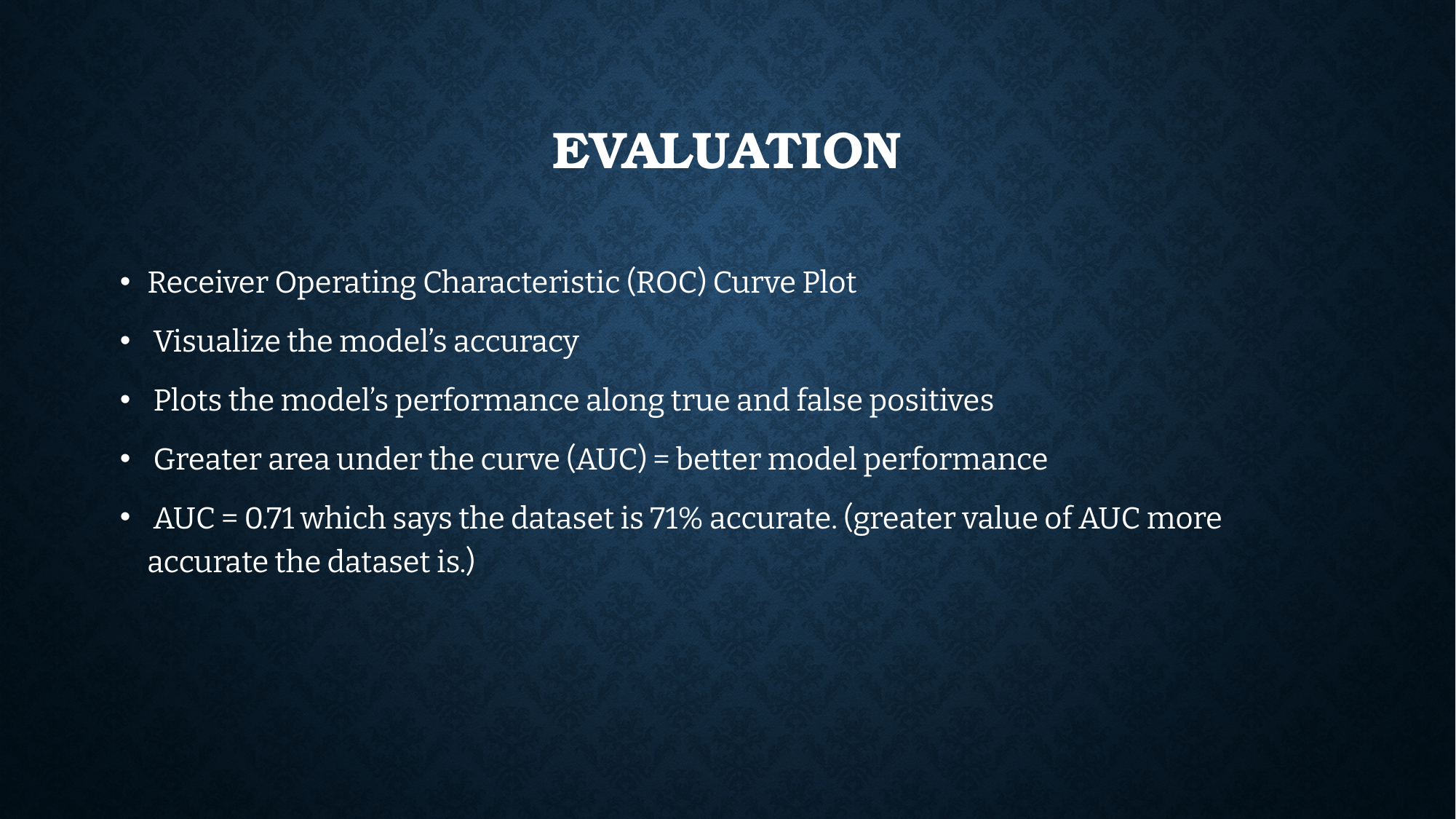

# evaluation
Receiver Operating Characteristic (ROC) Curve Plot
 Visualize the model’s accuracy
 Plots the model’s performance along true and false positives
 Greater area under the curve (AUC) = better model performance
 AUC = 0.71 which says the dataset is 71% accurate. (greater value of AUC more accurate the dataset is.)